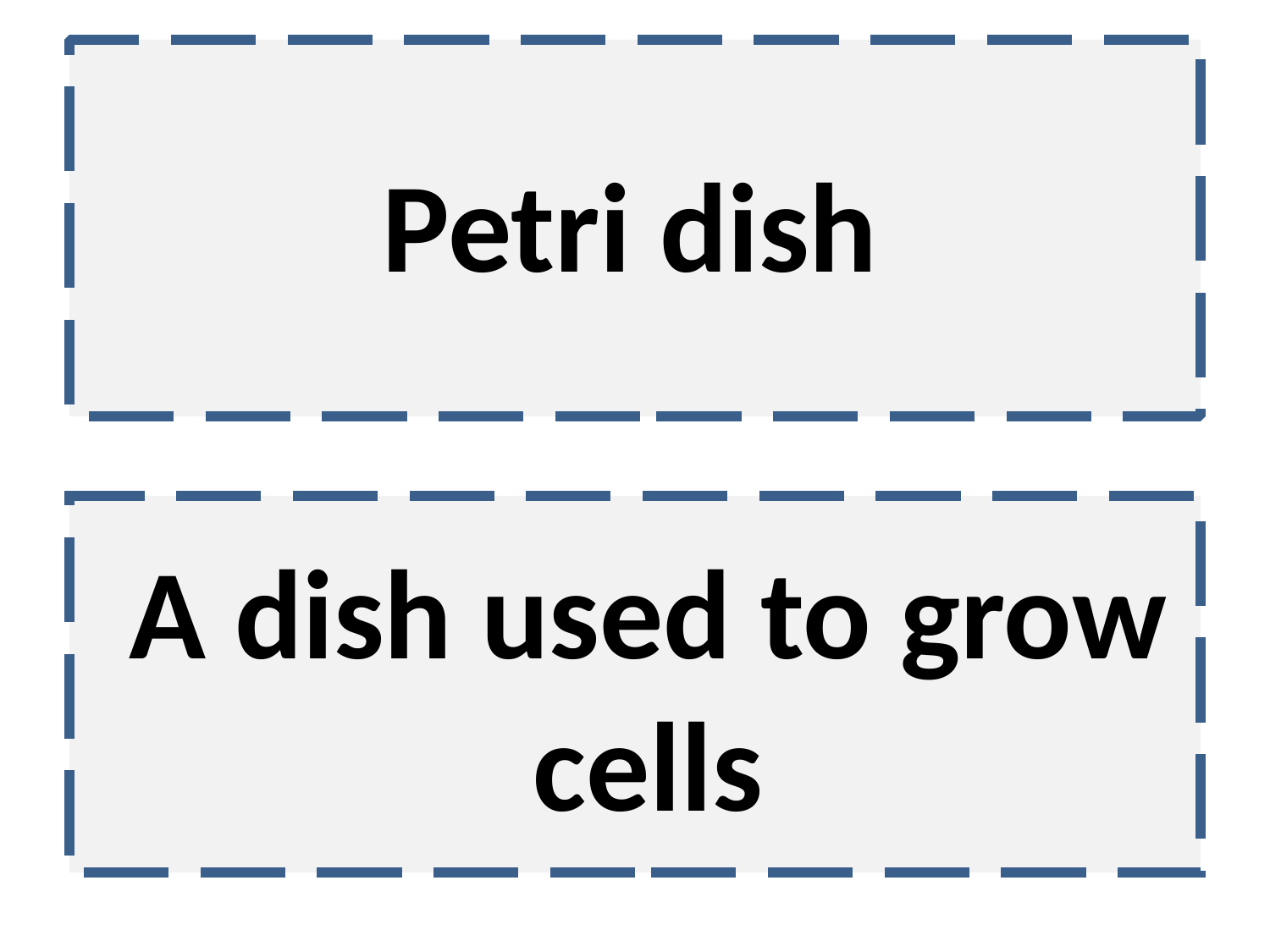

Petri dish

A dish used to grow cells